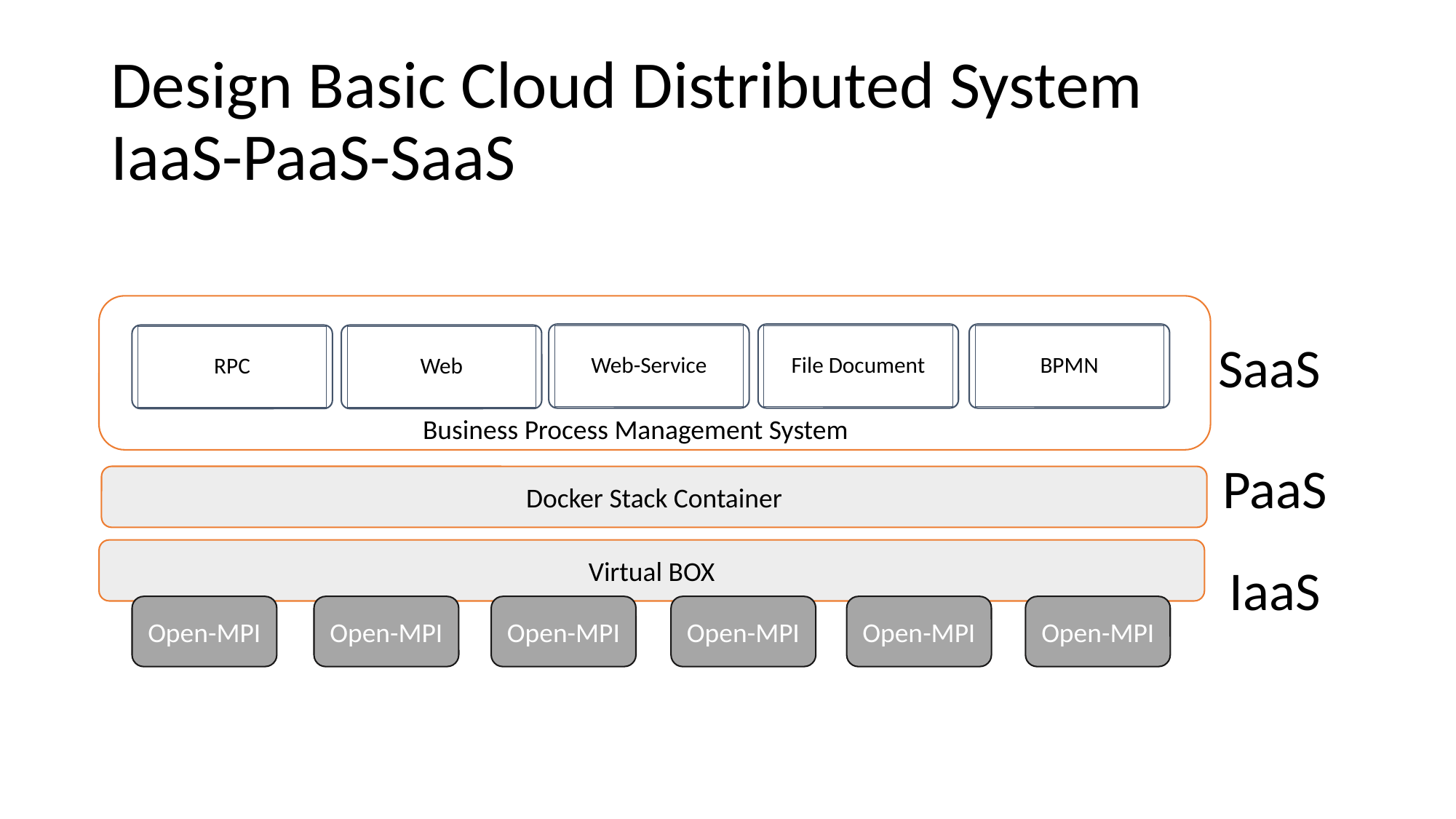

# Design Basic Cloud Distributed System IaaS-PaaS-SaaS

Web-Service

File Document

BPMN

RPC

Web
SaaS
Business Process Management System
PaaS
Docker Stack Container
Virtual BOX
IaaS
Open-MPI
Open-MPI
Open-MPI
Open-MPI
Open-MPI
Open-MPI